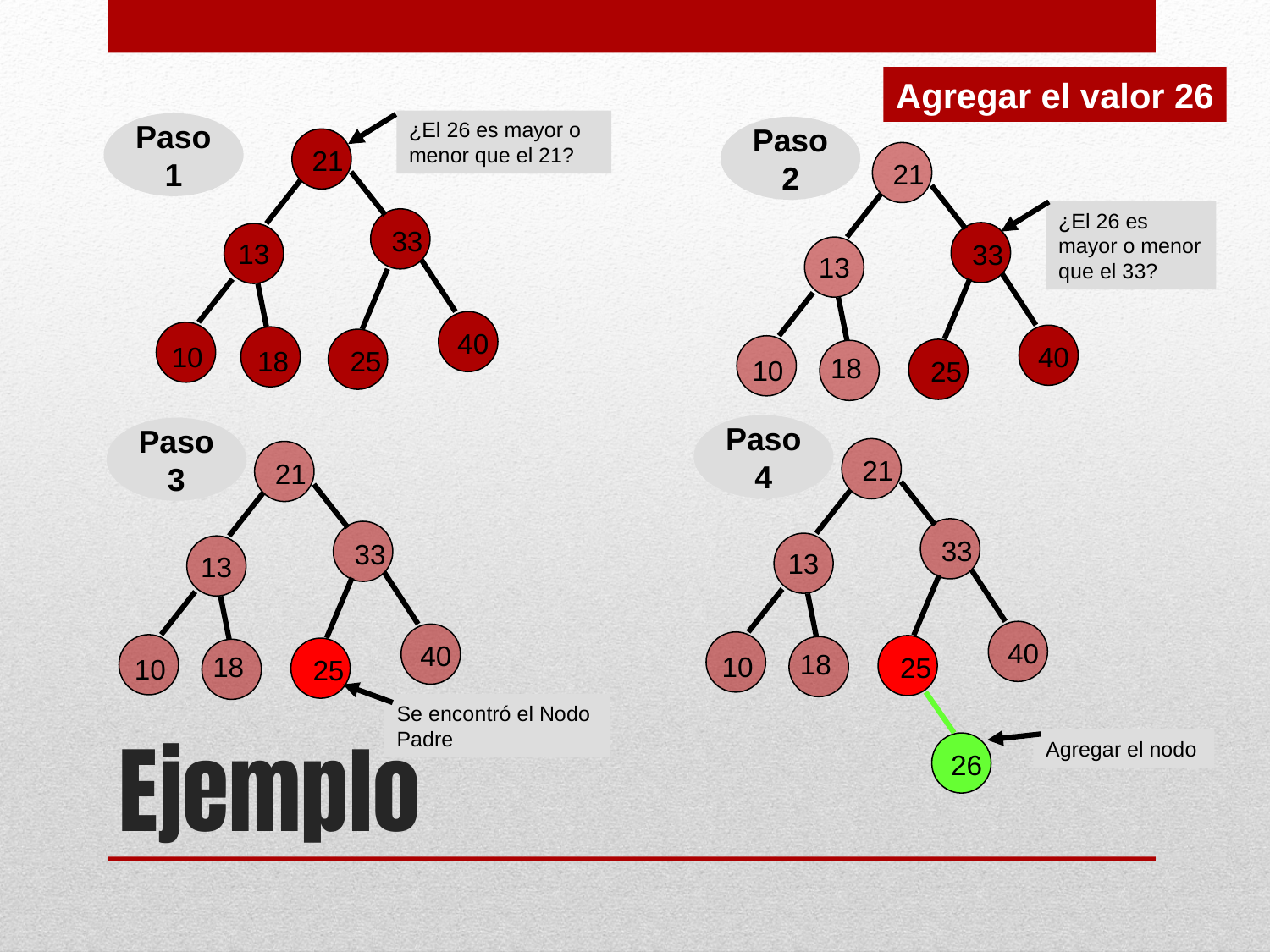

Agregar el valor 26
¿El 26 es mayor o menor que el 21?
Paso
1

21

33
13

40

10
18
25
Paso
2

21

¿El 26 es mayor o menor que el 33?

33
13

40

18
10
25
Paso
4
Paso
3

21

33
13

40

18
10
25

Se encontró el Nodo Padre

21

33
13

40

# Ejemplo

18
10
25

Agregar el nodo

26